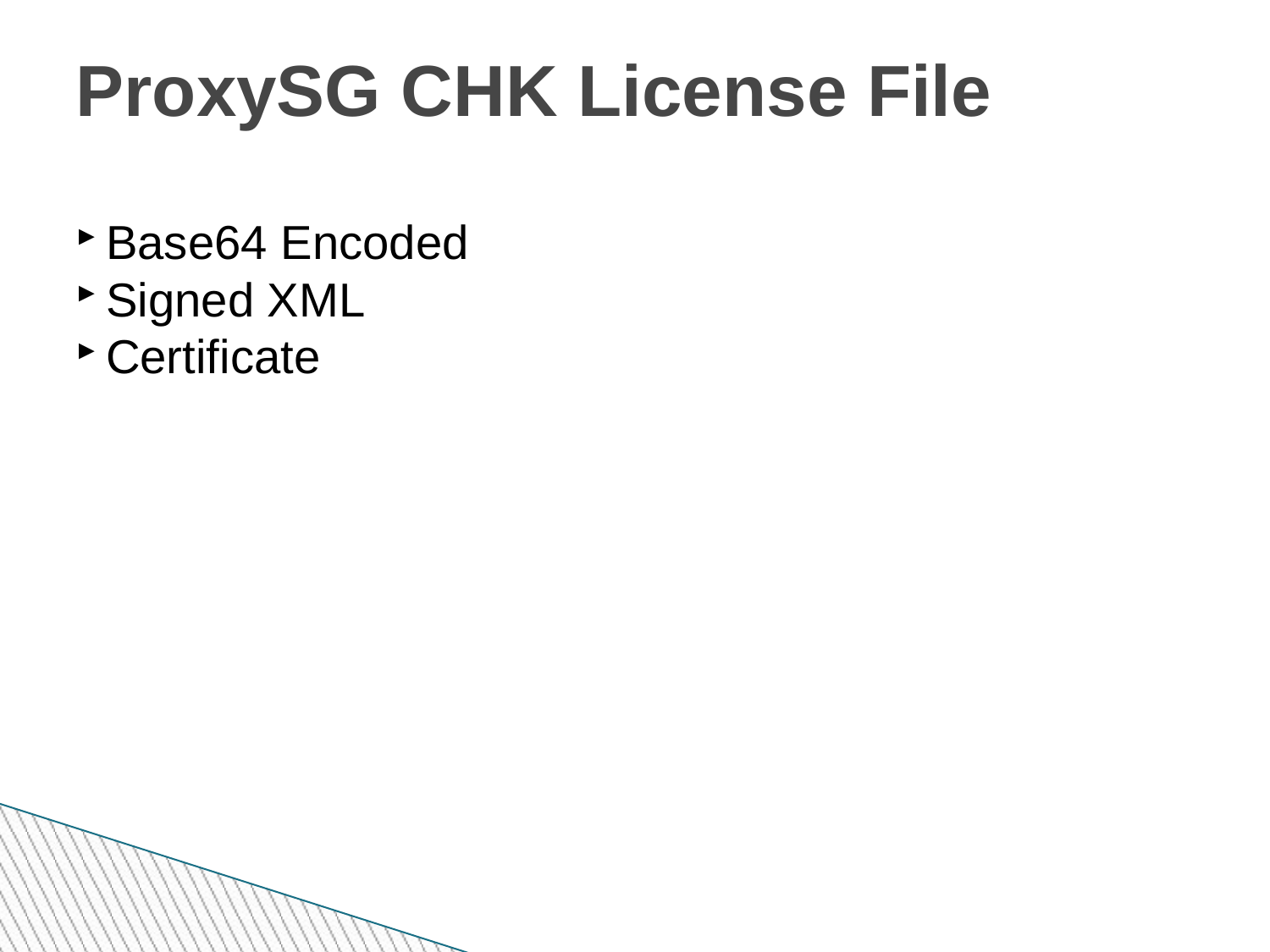

ProxySG CHK License File
Base64 Encoded
Signed XML
Certificate